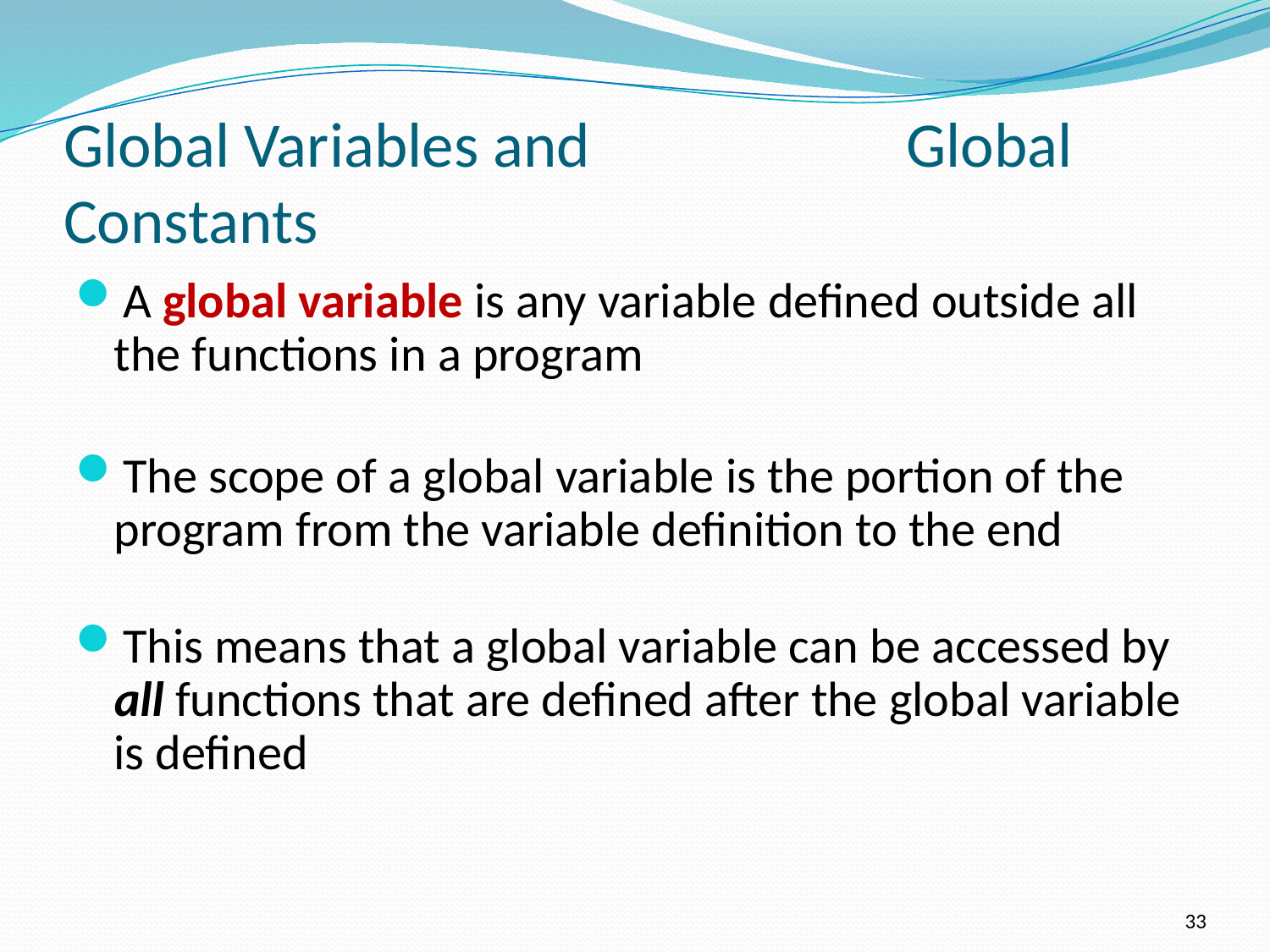

# Global Variables and                      Global Constants
A global variable is any variable defined outside all the functions in a program
The scope of a global variable is the portion of the program from the variable definition to the end
This means that a global variable can be accessed by all functions that are defined after the global variable is defined
33